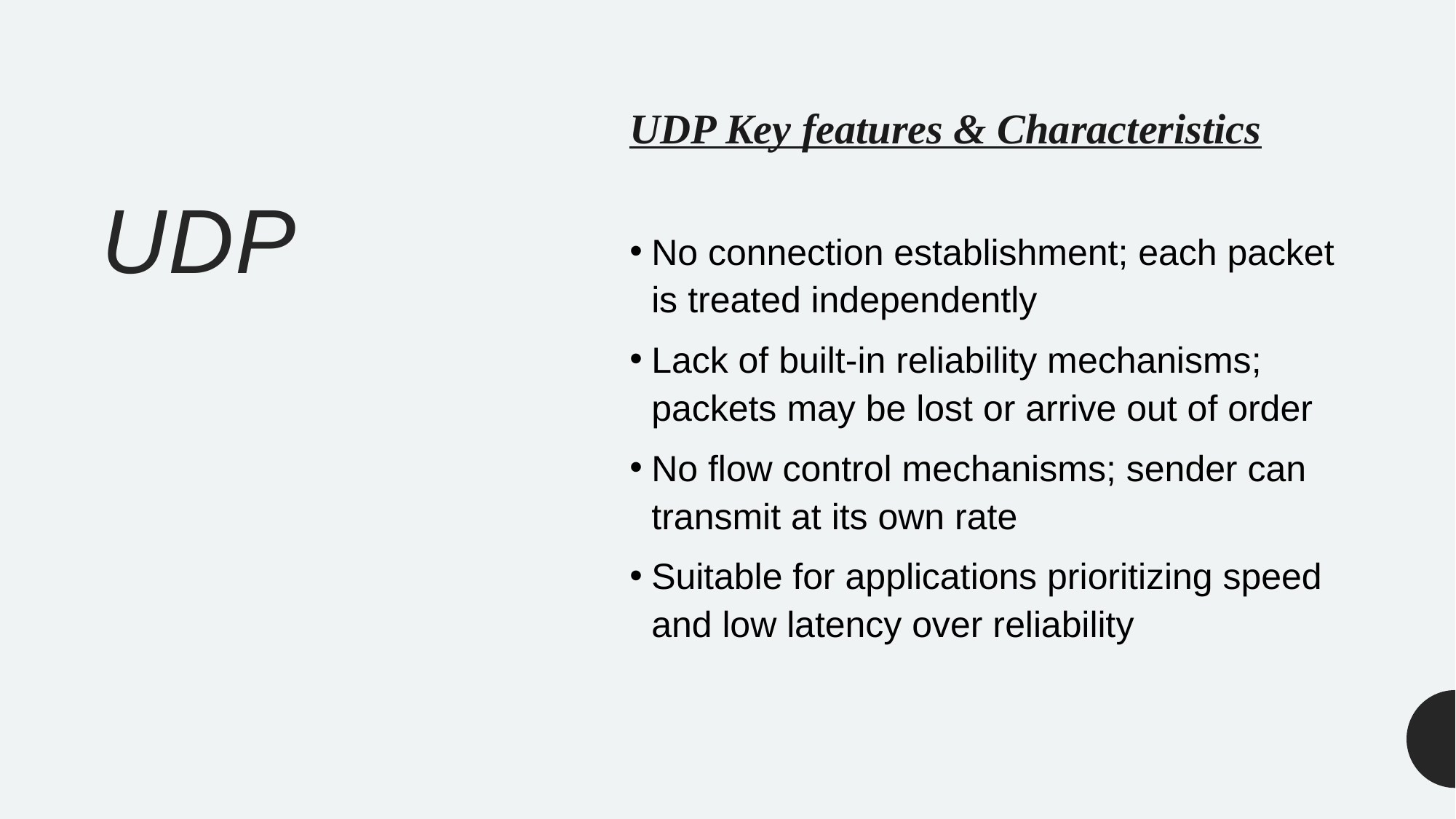

# UDP
UDP Key features & Characteristics

No connection establishment; each packet is treated independently
Lack of built-in reliability mechanisms; packets may be lost or arrive out of order
No flow control mechanisms; sender can transmit at its own rate
Suitable for applications prioritizing speed and low latency over reliability